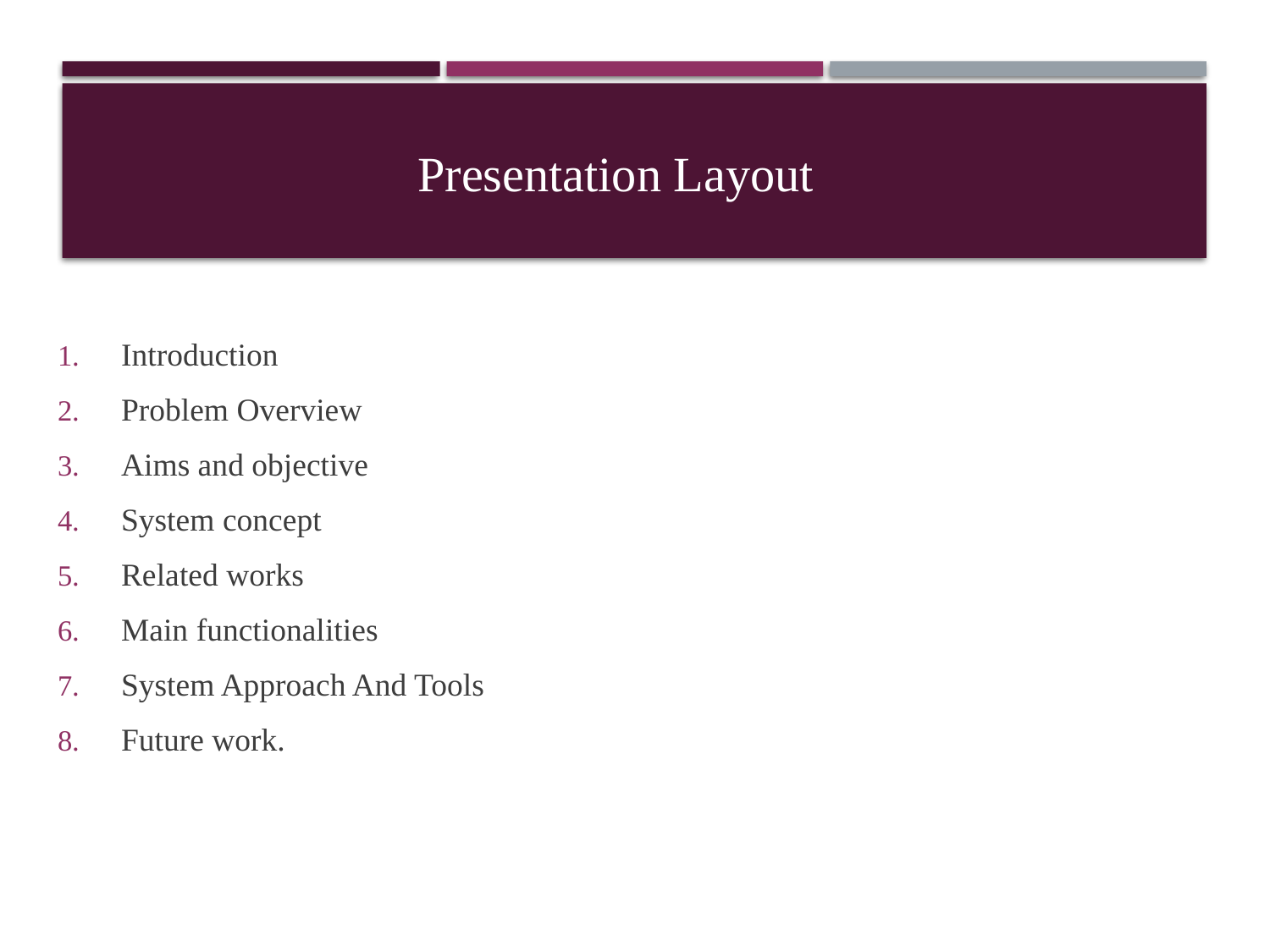

Presentation Layout

Introduction
Problem Overview
Aims and objective
System concept
Related works
Main functionalities
System Approach And Tools
Future work.